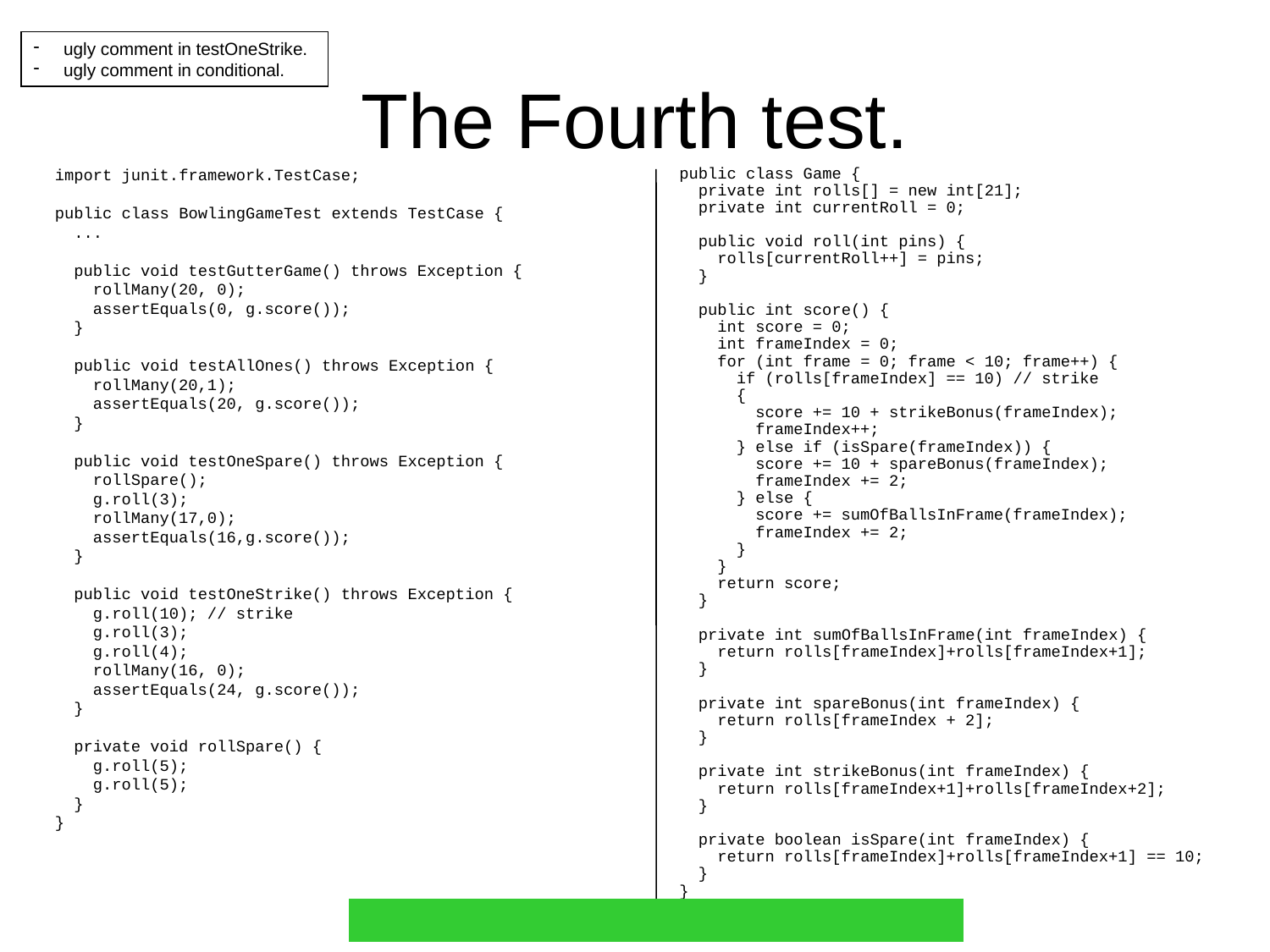

ugly comment in testOneStrike.
ugly comment in conditional.
# The Fourth test.
import junit.framework.TestCase;

public class BowlingGameTest extends TestCase {
  ...

  public void testGutterGame() throws Exception {
    rollMany(20, 0);
    assertEquals(0, g.score());
  }

  public void testAllOnes() throws Exception {
    rollMany(20,1);
    assertEquals(20, g.score());
  }

  public void testOneSpare() throws Exception {
    rollSpare();
    g.roll(3);
    rollMany(17,0);
    assertEquals(16,g.score());
  }

  public void testOneStrike() throws Exception {
    g.roll(10); // strike
    g.roll(3);
    g.roll(4);
    rollMany(16, 0);
    assertEquals(24, g.score());
  }

  private void rollSpare() {
    g.roll(5);
    g.roll(5);
  }
}
public class Game {
  private int rolls[] = new int[21];
  private int currentRoll = 0;

  public void roll(int pins) {
    rolls[currentRoll++] = pins;
  }

  public int score() {
    int score = 0;
    int frameIndex = 0;
    for (int frame = 0; frame < 10; frame++) {
      if (rolls[frameIndex] == 10) // strike
      {
        score += 10 + strikeBonus(frameIndex);
        frameIndex++;
      } else if (isSpare(frameIndex)) {
        score += 10 + spareBonus(frameIndex);
        frameIndex += 2;
      } else {
        score += sumOfBallsInFrame(frameIndex);
        frameIndex += 2;
      }
    }
    return score;
  }

  private int sumOfBallsInFrame(int frameIndex) {
    return rolls[frameIndex]+rolls[frameIndex+1];
  }

  private int spareBonus(int frameIndex) {
    return rolls[frameIndex + 2];
  }

  private int strikeBonus(int frameIndex) {
    return rolls[frameIndex+1]+rolls[frameIndex+2];
  }

  private boolean isSpare(int frameIndex) {
    return rolls[frameIndex]+rolls[frameIndex+1] == 10;
  }
}